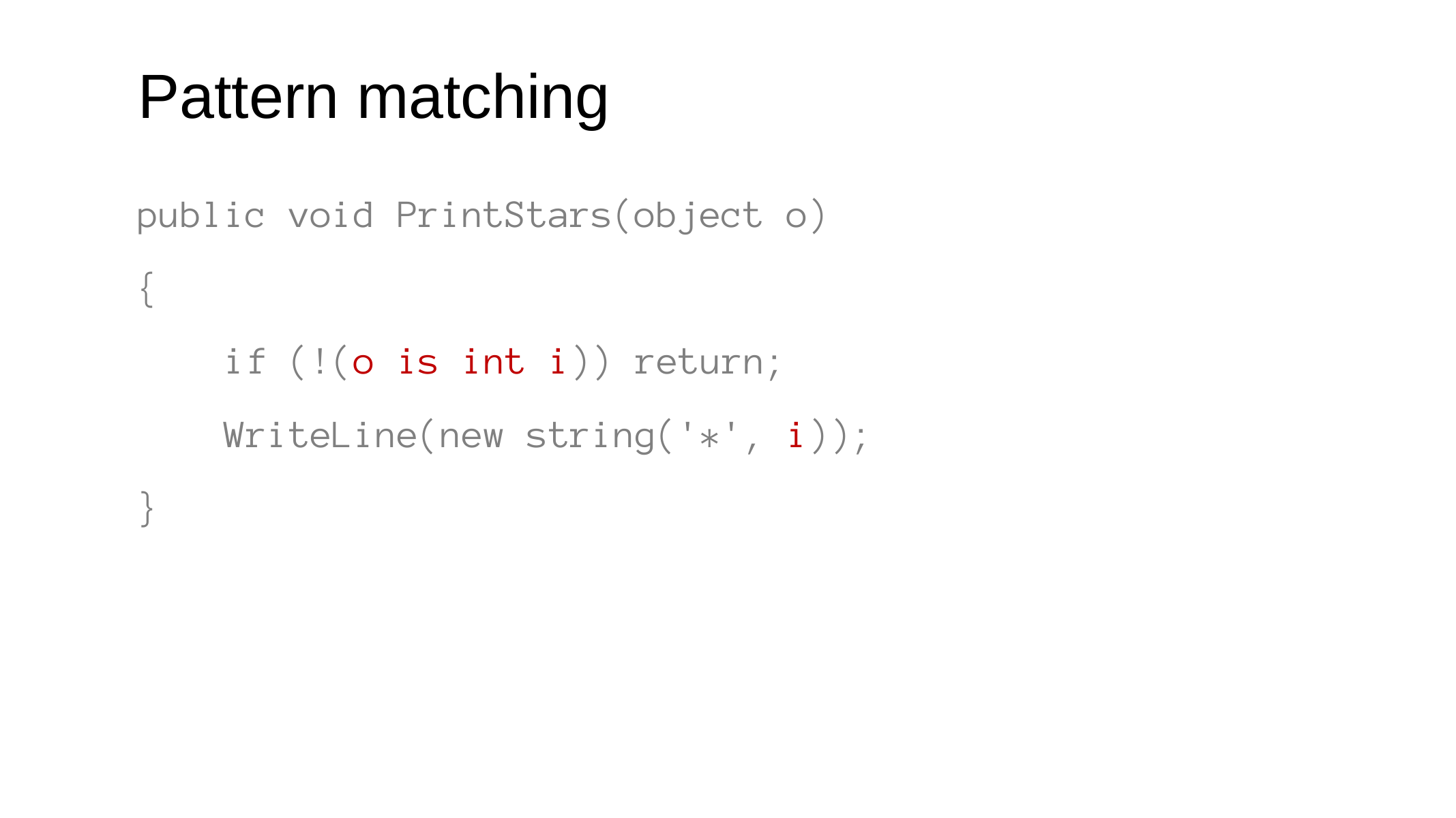

Pattern matching
public void PrintStars(object o)
{
    if (!(o is int i)) return;
    WriteLine(new string('*', i));
}